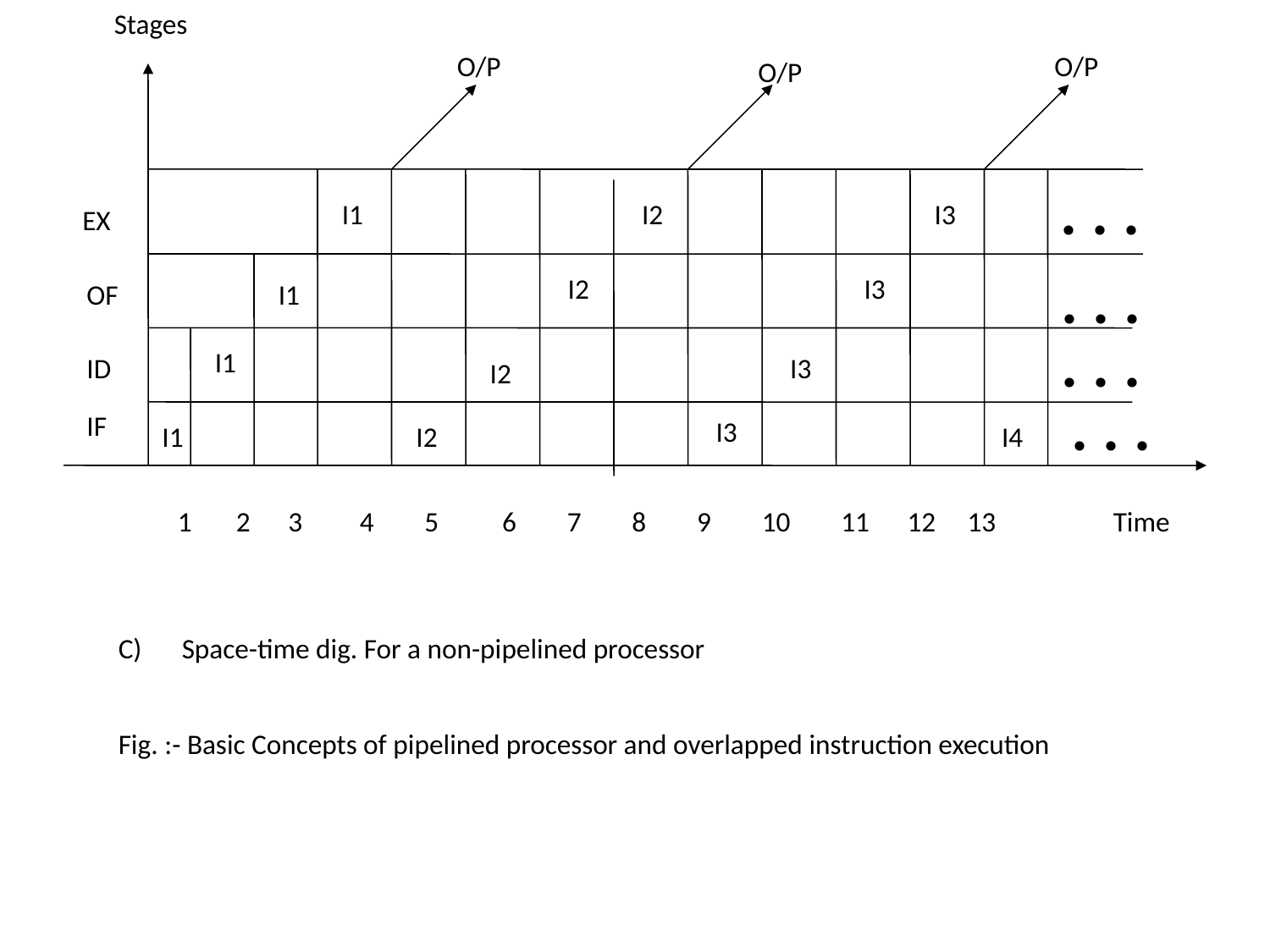

Stages
O/P
O/P
O/P

. . .

I1
I2
I3
      EX

. . .
I2
I3
OF
I1
. . .

I1
ID
I3
I2
. . .
IF

I3
I1
I2
I4

      1       2      3         4        5          6        7        8        9        10        11      12     13
Time
Space-time dig. For a non-pipelined processor

Fig. :- Basic Concepts of pipelined processor and overlapped instruction execution